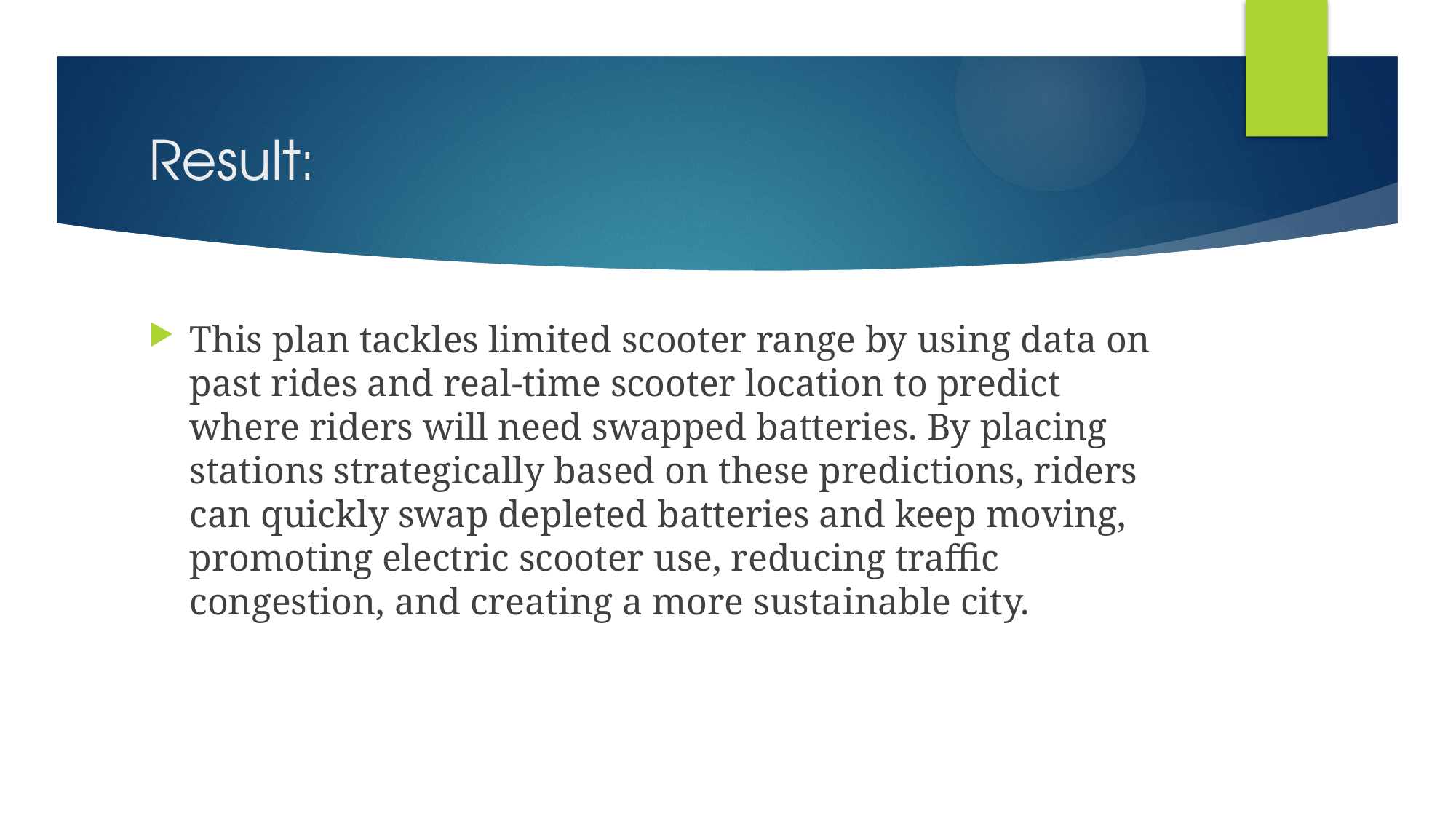

# Result:
This plan tackles limited scooter range by using data on past rides and real-time scooter location to predict where riders will need swapped batteries. By placing stations strategically based on these predictions, riders can quickly swap depleted batteries and keep moving, promoting electric scooter use, reducing traffic congestion, and creating a more sustainable city.